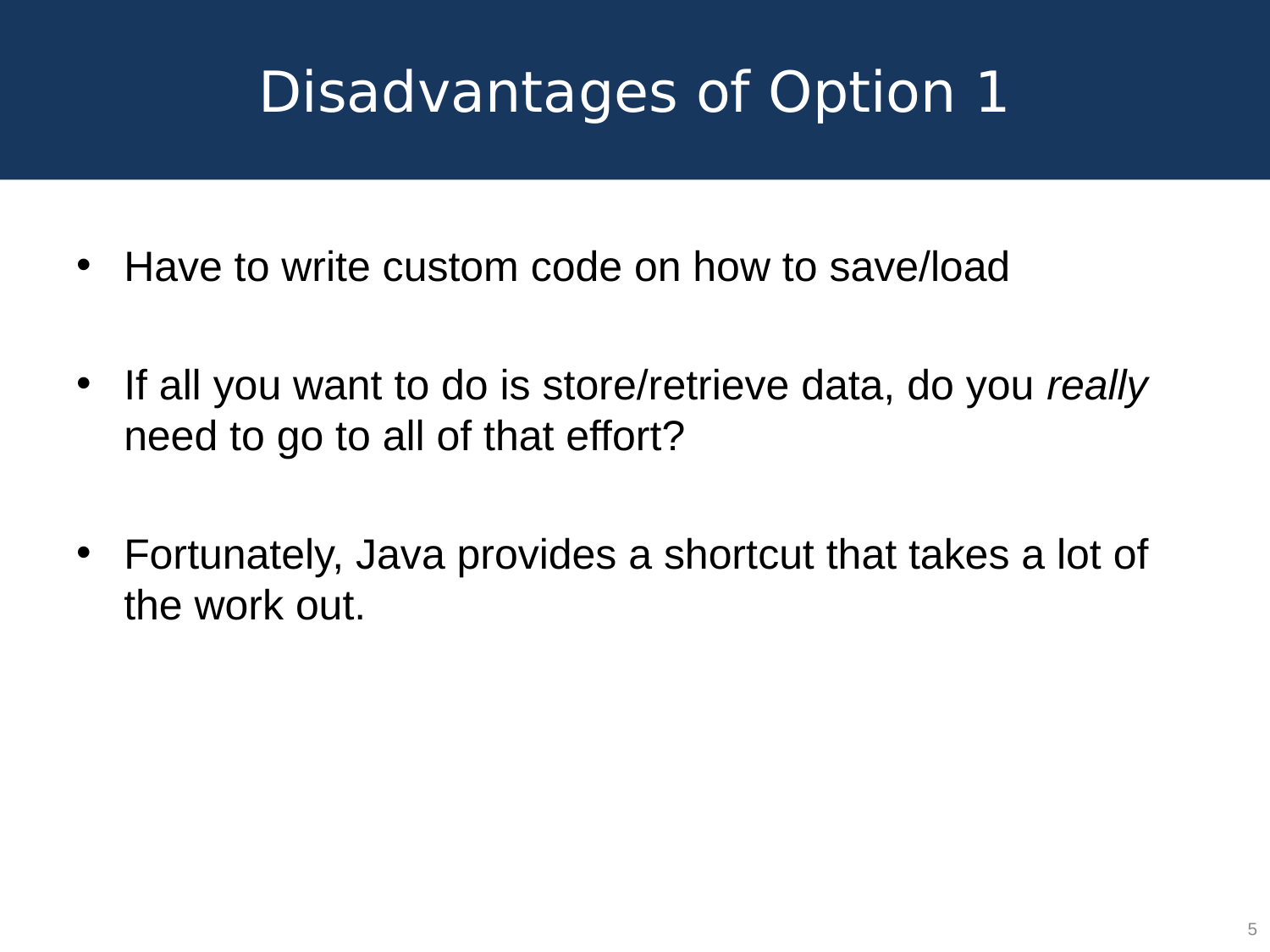

# Disadvantages of Option 1
Have to write custom code on how to save/load

If all you want to do is store/retrieve data, do you really need to go to all of that effort?

Fortunately, Java provides a shortcut that takes a lot of the work out.

5